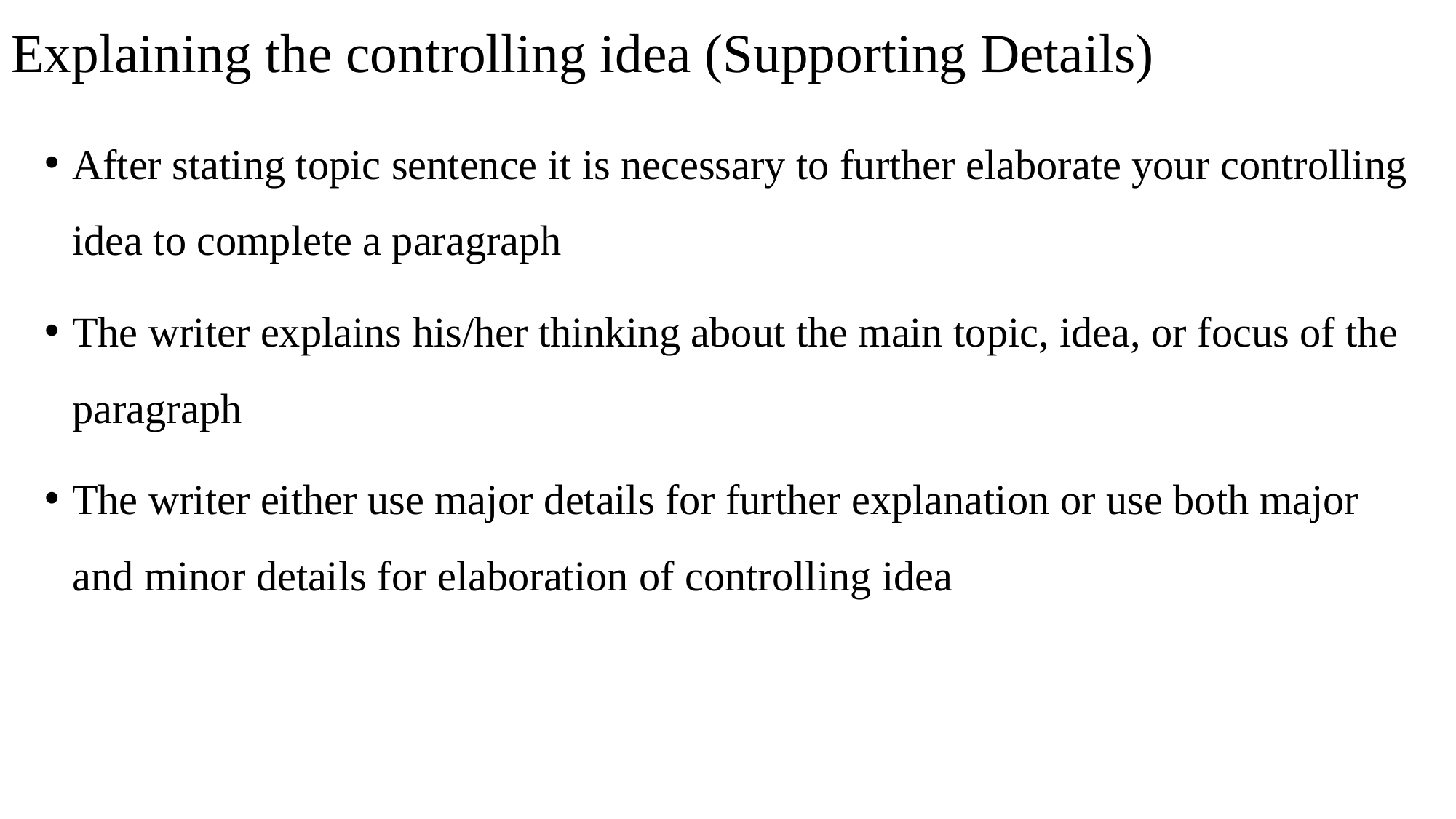

# Explaining the controlling idea (Supporting Details)
After stating topic sentence it is necessary to further elaborate your controlling idea to complete a paragraph
The writer explains his/her thinking about the main topic, idea, or focus of the paragraph
The writer either use major details for further explanation or use both major and minor details for elaboration of controlling idea